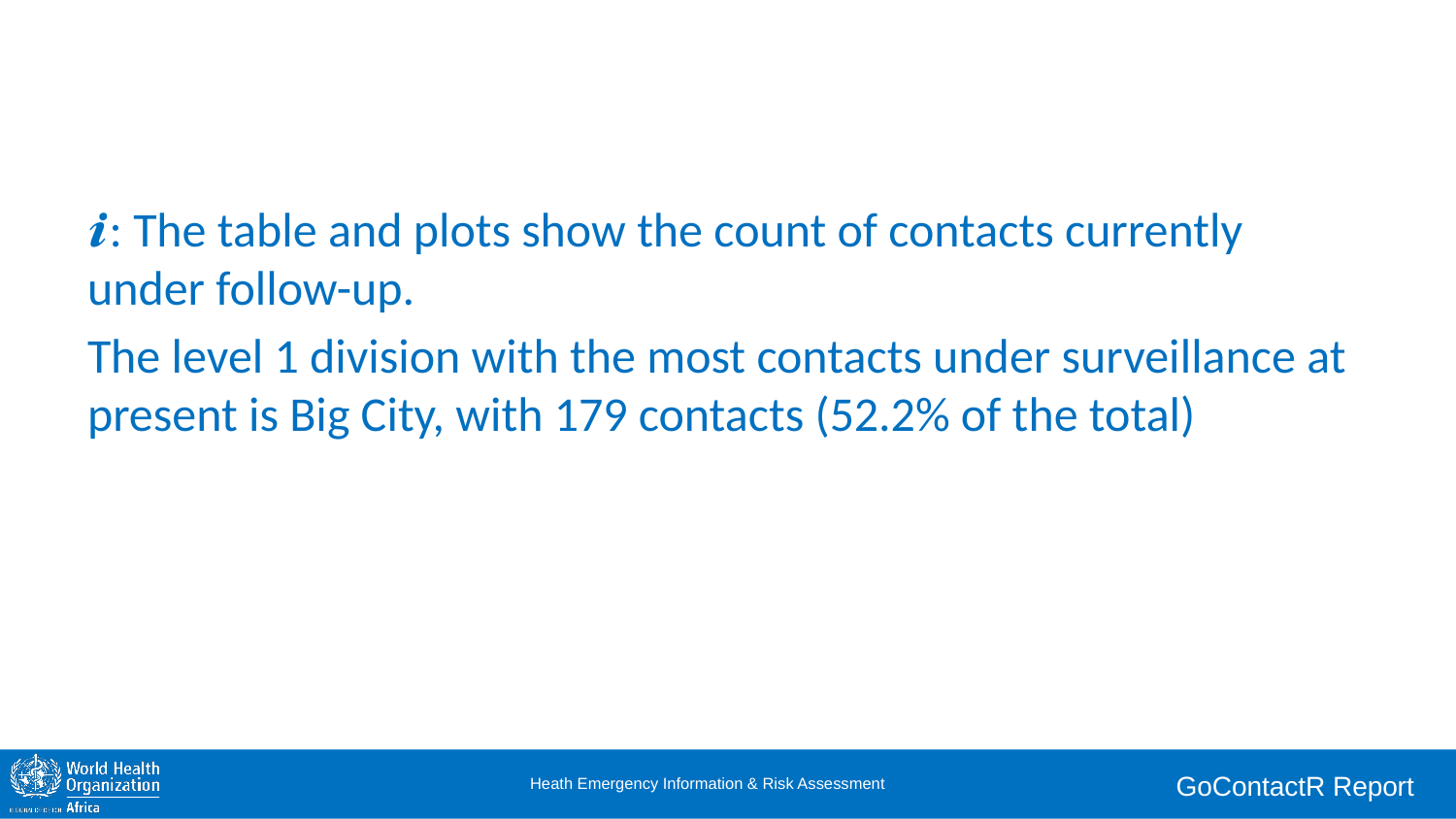

ℹ: The table and plots show the count of contacts currently under follow-up.
The level 1 division with the most contacts under surveillance at present is Big City, with 179 contacts (52.2% of the total)